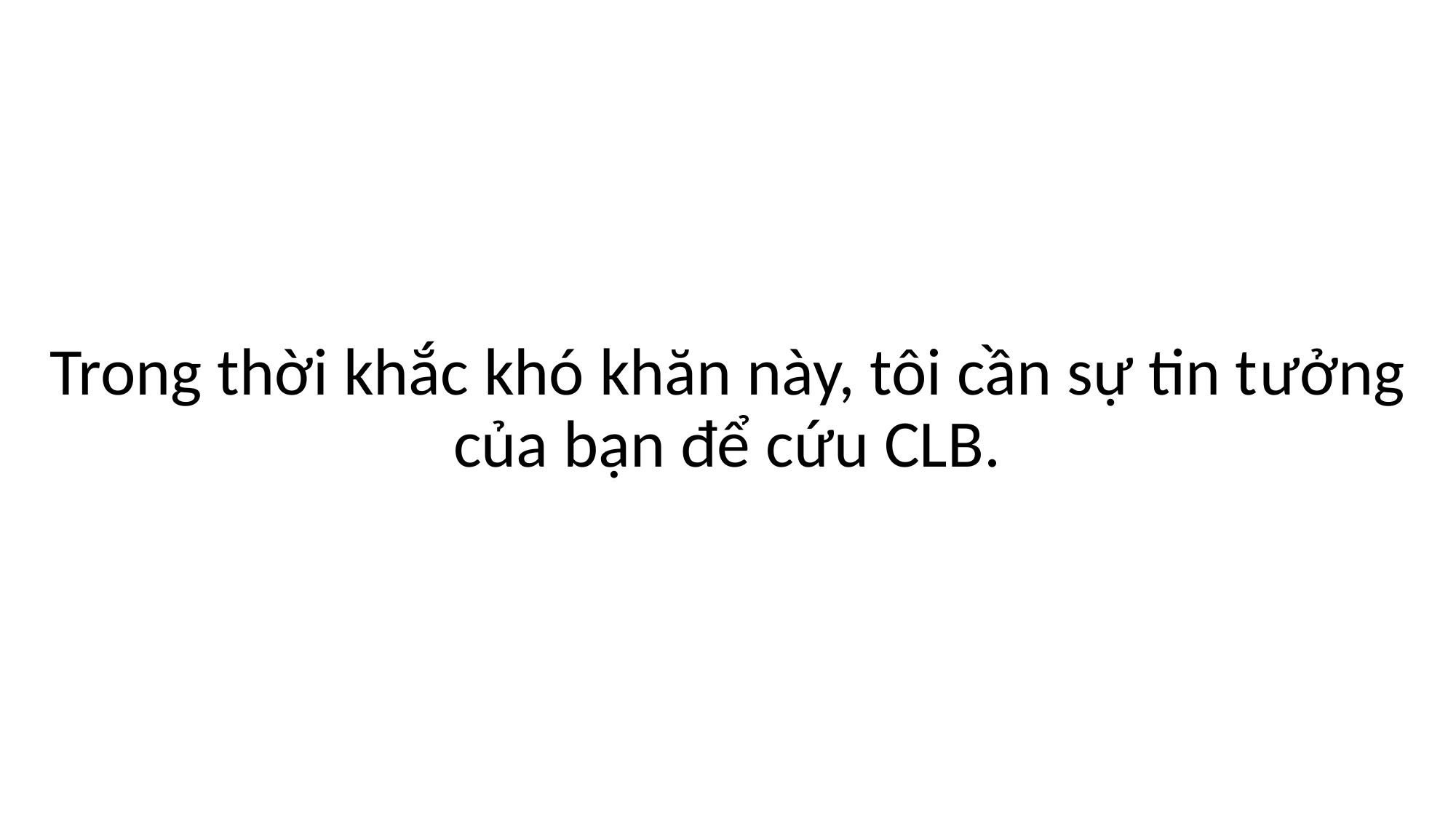

# Trong thời khắc khó khăn này, tôi cần sự tin tưởng của bạn để cứu CLB.